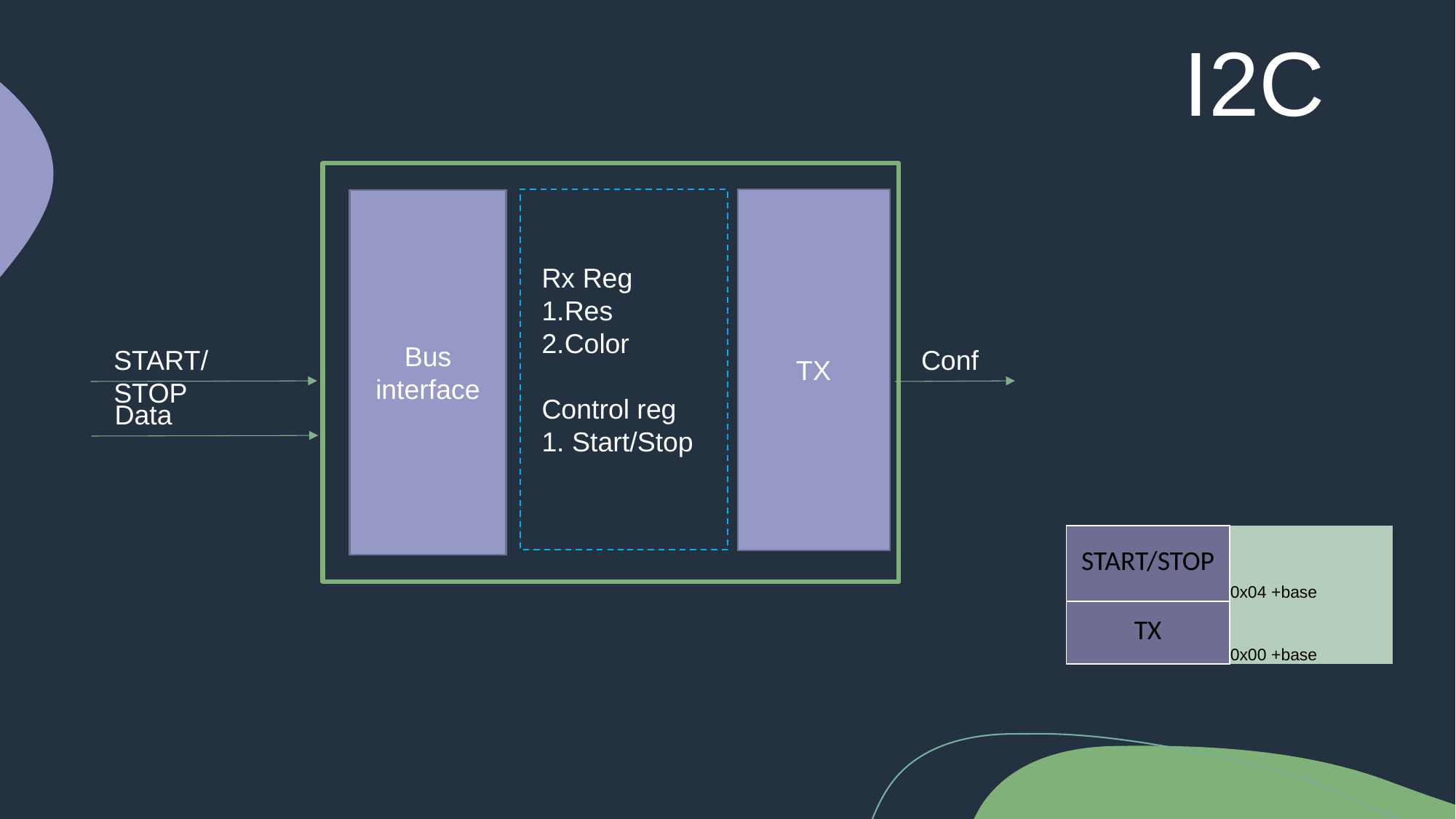

I2C

TX
Bus interface
Rx Reg
1.Res
2.Color

Control reg​
1. Start/Stop
START/STOP
Conf
Data
| START/STOP |  |
| --- | --- |
|  |  |
|  | 0x04 +base |
| TX |  |
|  |  |
|  | 0x00 +base |